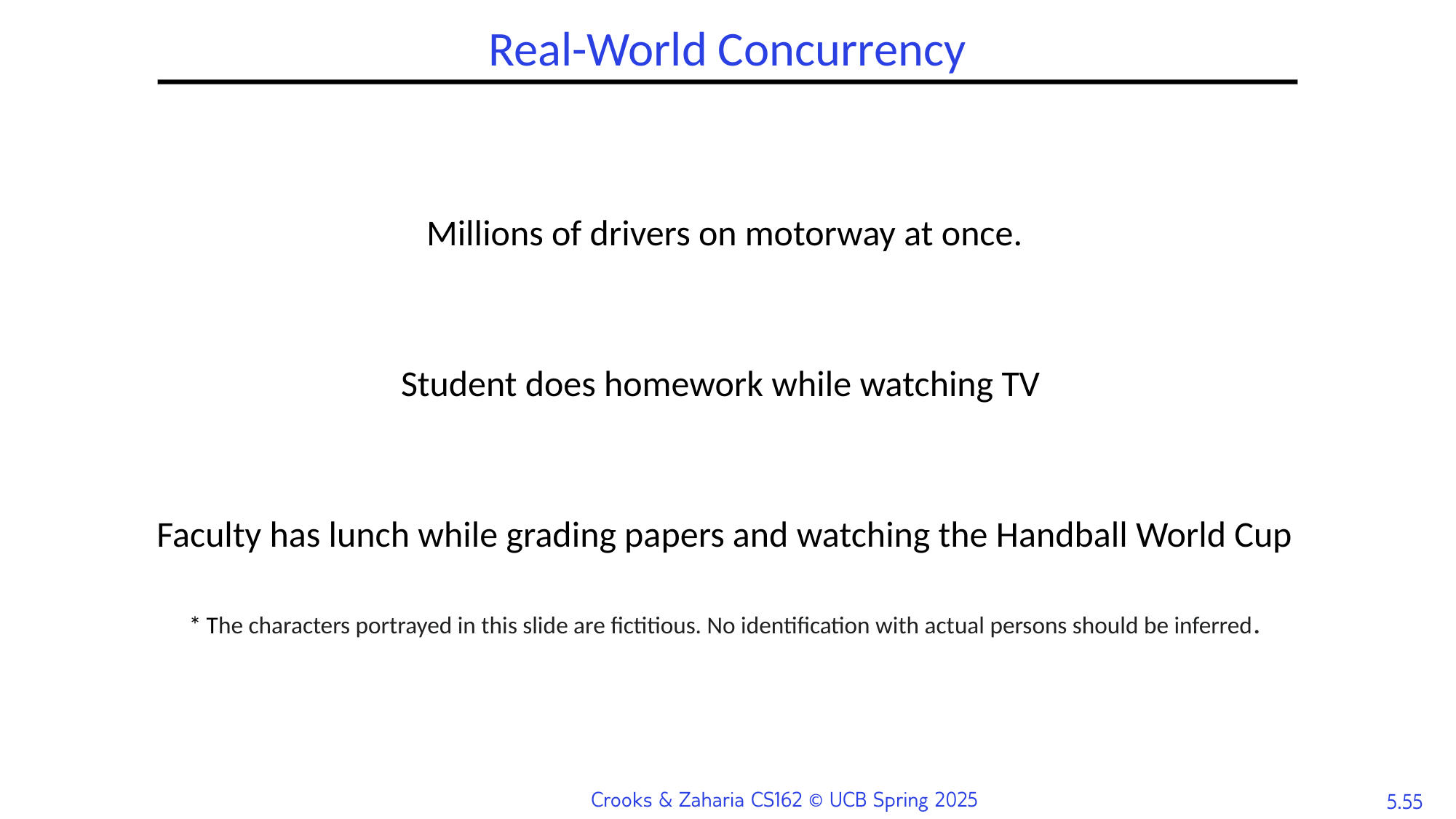

# Real-World Concurrency

Millions of drivers on motorway at once.

Student does homework while watching TV

Faculty has lunch while grading papers and watching the Handball World Cup

* The characters portrayed in this slide are fictitious. No identification with actual persons should be inferred.